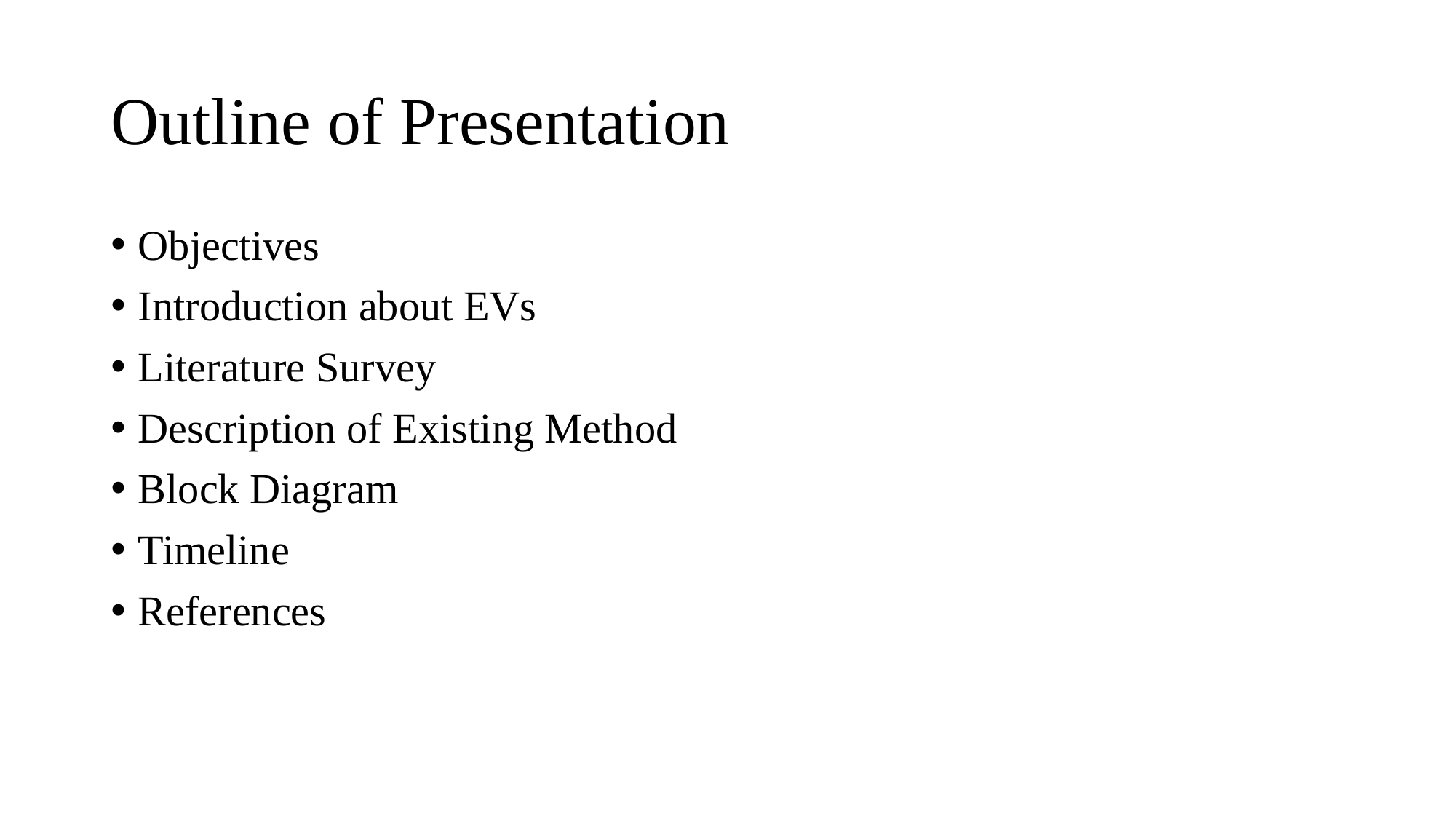

# Outline of Presentation
Objectives
Introduction about EVs
Literature Survey
Description of Existing Method
Block Diagram
Timeline
References